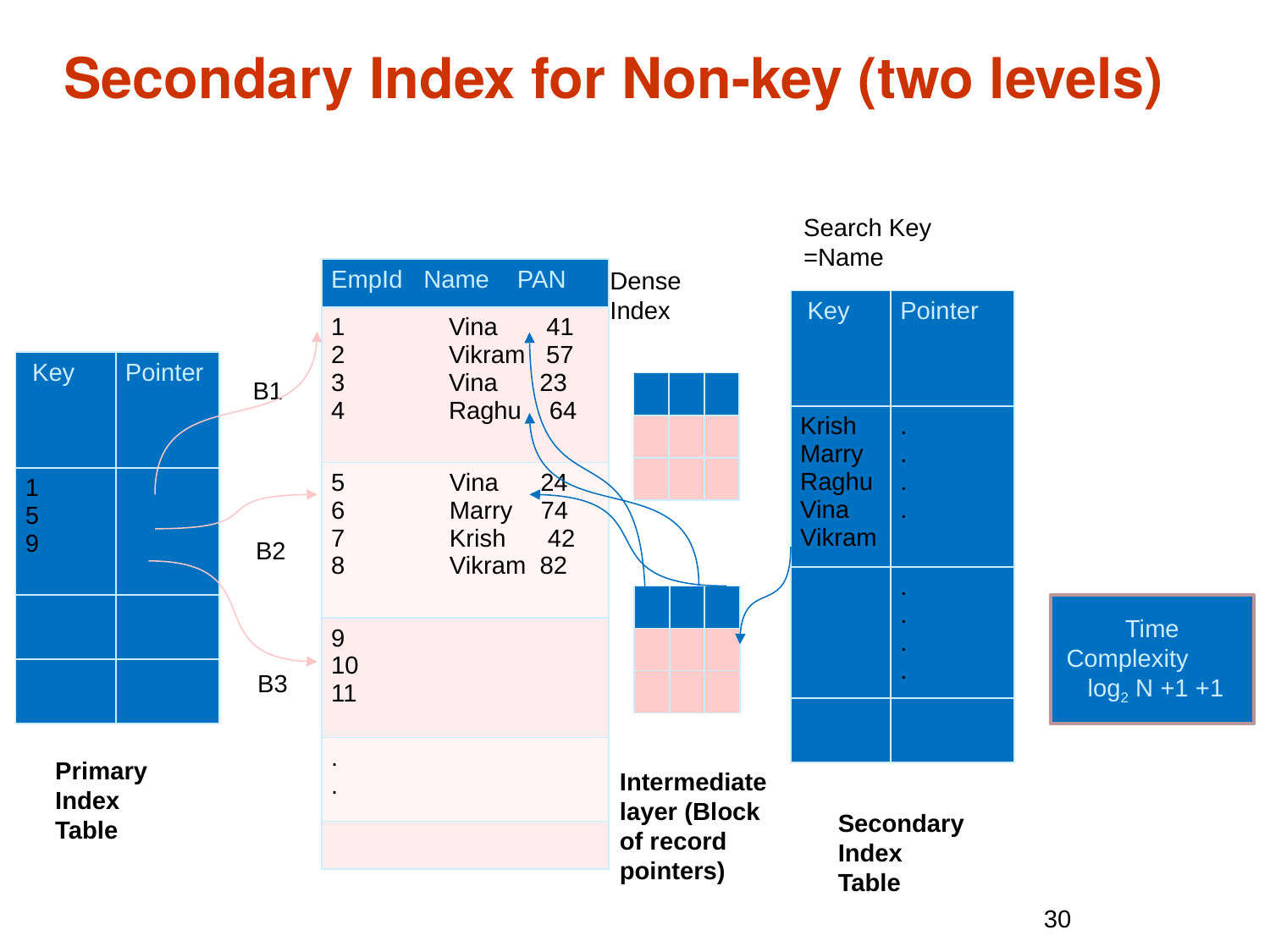

# Secondary Index for Non-key (two levels)
Search Key =Name
| EmpId Name PAN |
| --- |
| Vina 41 Vikram 57 Vina 23 Raghu 64 |
| 5 Vina 24 6 Marry 74 7 Krish 42 8 Vikram 82 |
| 9 10 11 |
| . . |
|  |
Dense Index
| Key | Pointer |
| --- | --- |
| Krish Marry Raghu Vina Vikram | . . . . |
|  | . . . . |
|  |  |
| Key | Pointer |
| --- | --- |
| 1 5 9 |  |
|  |  |
|  |  |
B1
|  |  |  |
| --- | --- | --- |
|  |  |  |
|  |  |  |
B2
|  |  |  |
| --- | --- | --- |
|  |  |  |
|  |  |  |
Time Complexity         log2 N +1 +1
B3
Primary Index Table
Intermediate layer (Block of record pointers)
Secondary Index Table
30